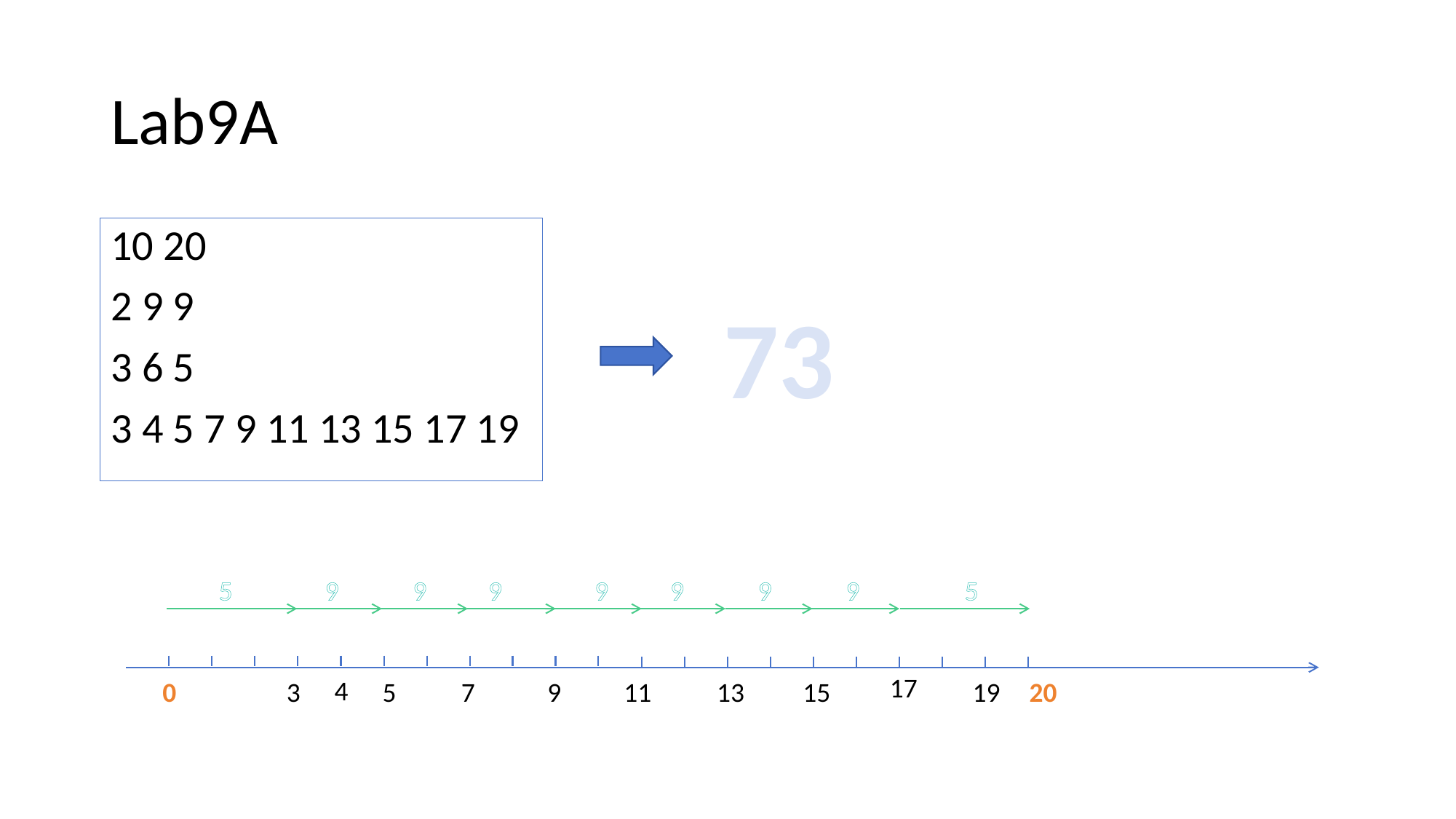

# Lab9A
10 20
2 9 9
3 6 5
3 4 5 7 9 11 13 15 17 19
73

       5               9            9          9               9          9            9            9                 5
17
4
0
3
5
7
9
11
13
15
19
20